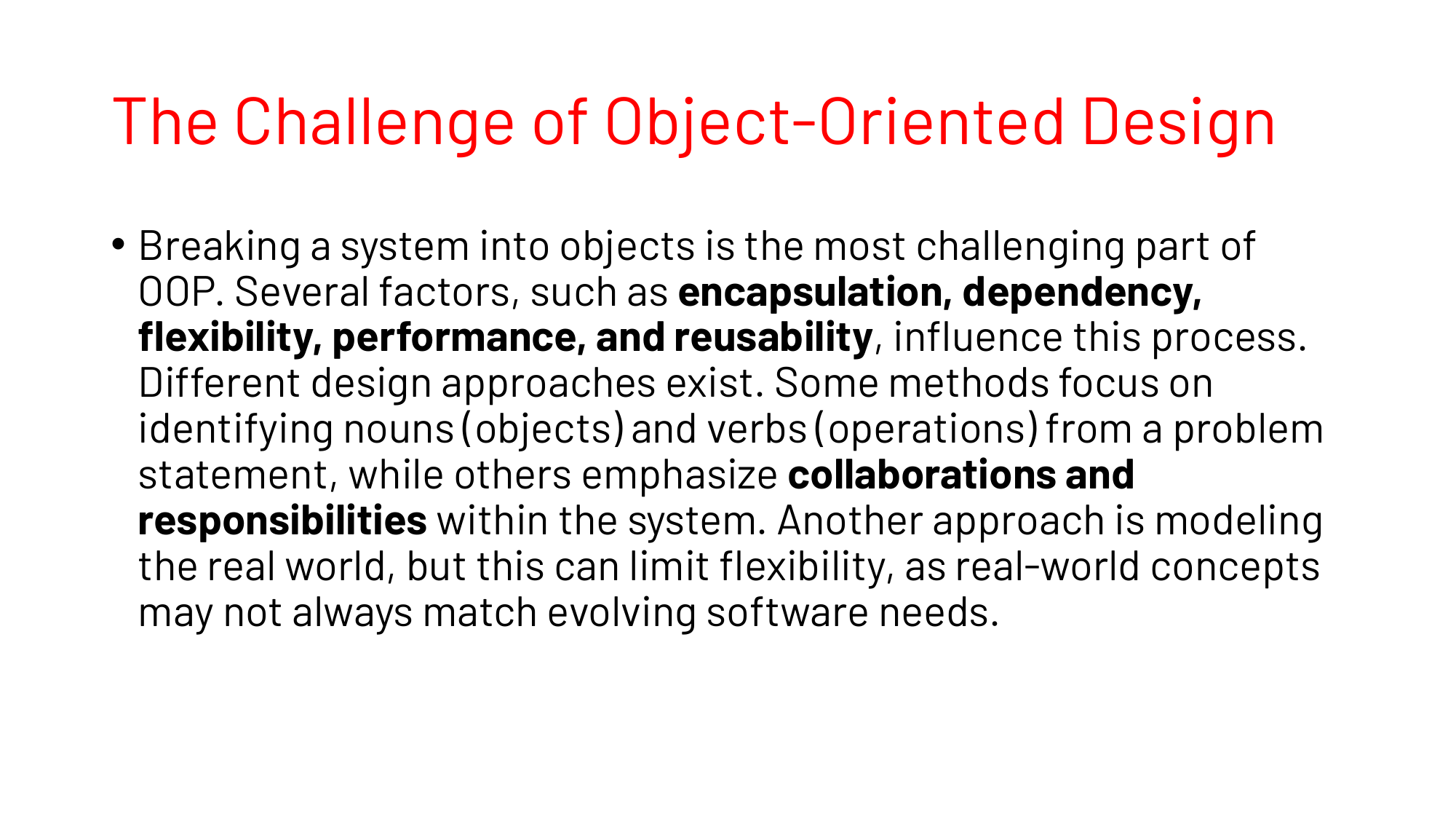

# The Challenge of Object-Oriented Design
Breaking a system into objects is the most challenging part of OOP. Several factors, such as encapsulation, dependency, flexibility, performance, and reusability, influence this process. Different design approaches exist. Some methods focus on identifying nouns (objects) and verbs (operations) from a problem statement, while others emphasize collaborations and responsibilities within the system. Another approach is modeling the real world, but this can limit flexibility, as real-world concepts may not always match evolving software needs.